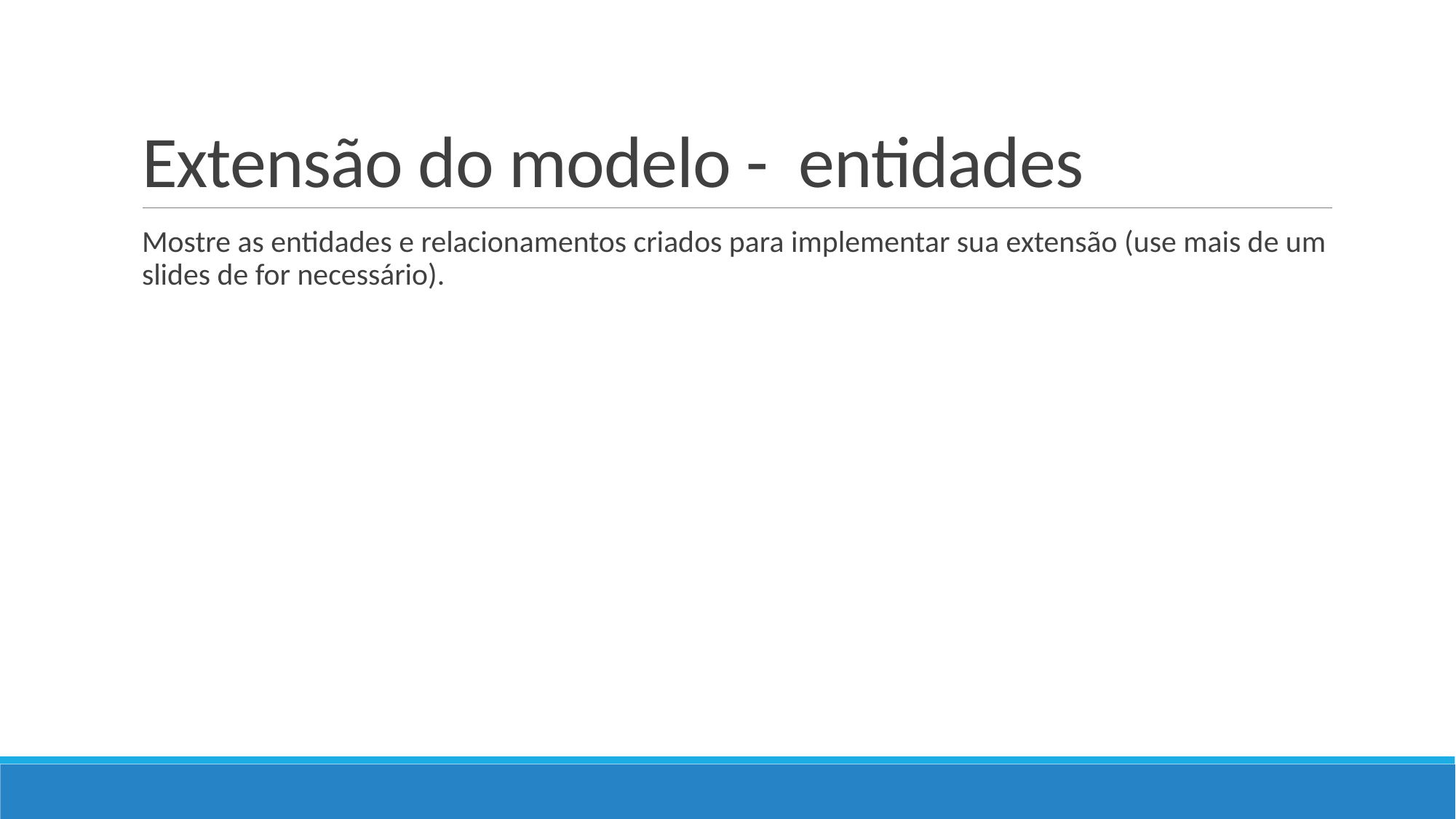

# Extensão do modelo -  entidades
Mostre as entidades e relacionamentos criados para implementar sua extensão (use mais de um slides de for necessário).